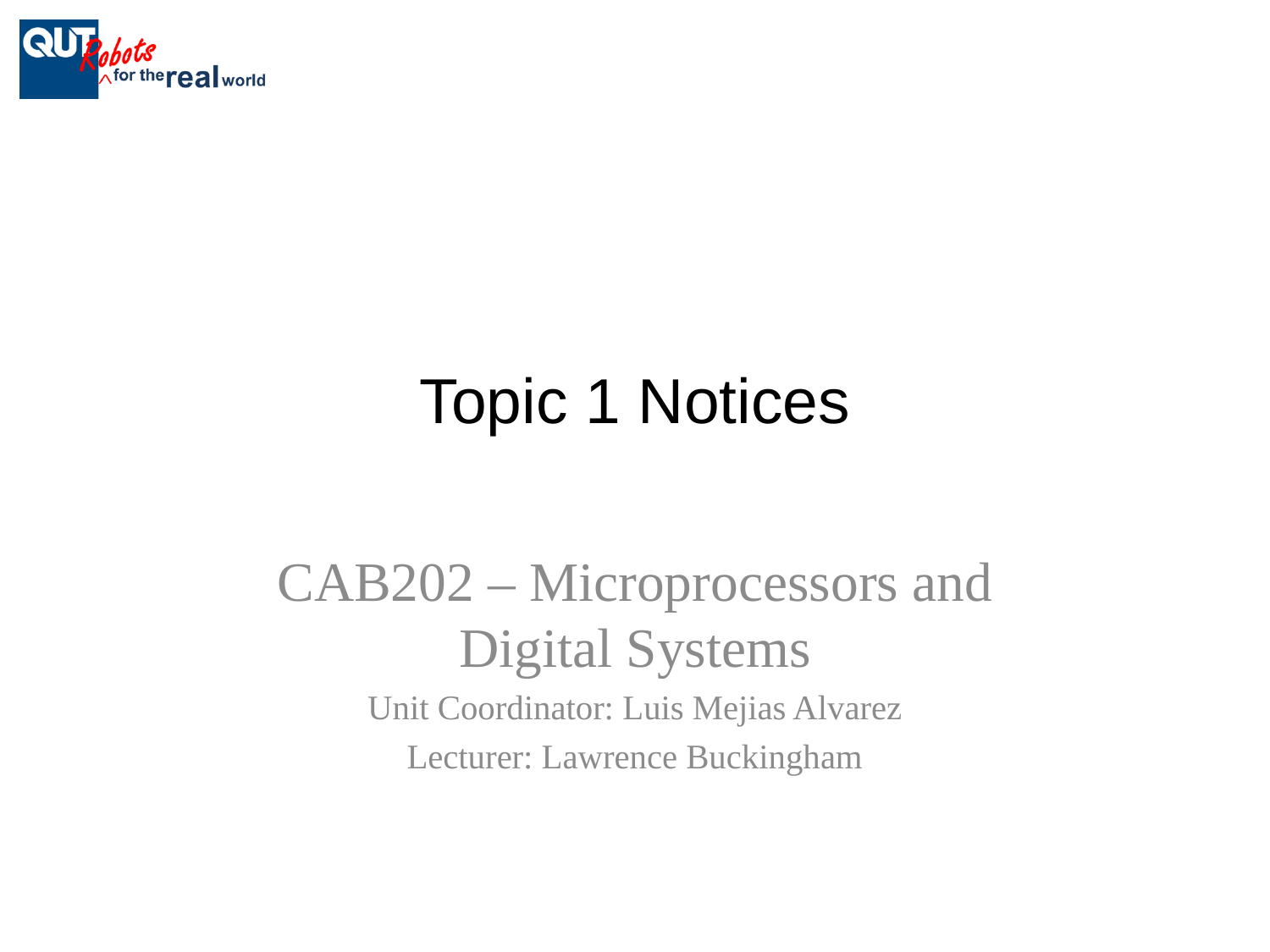

# Topic 1 Notices
CAB202 – Microprocessors and Digital Systems
Unit Coordinator: Luis Mejias Alvarez
Lecturer: Lawrence Buckingham